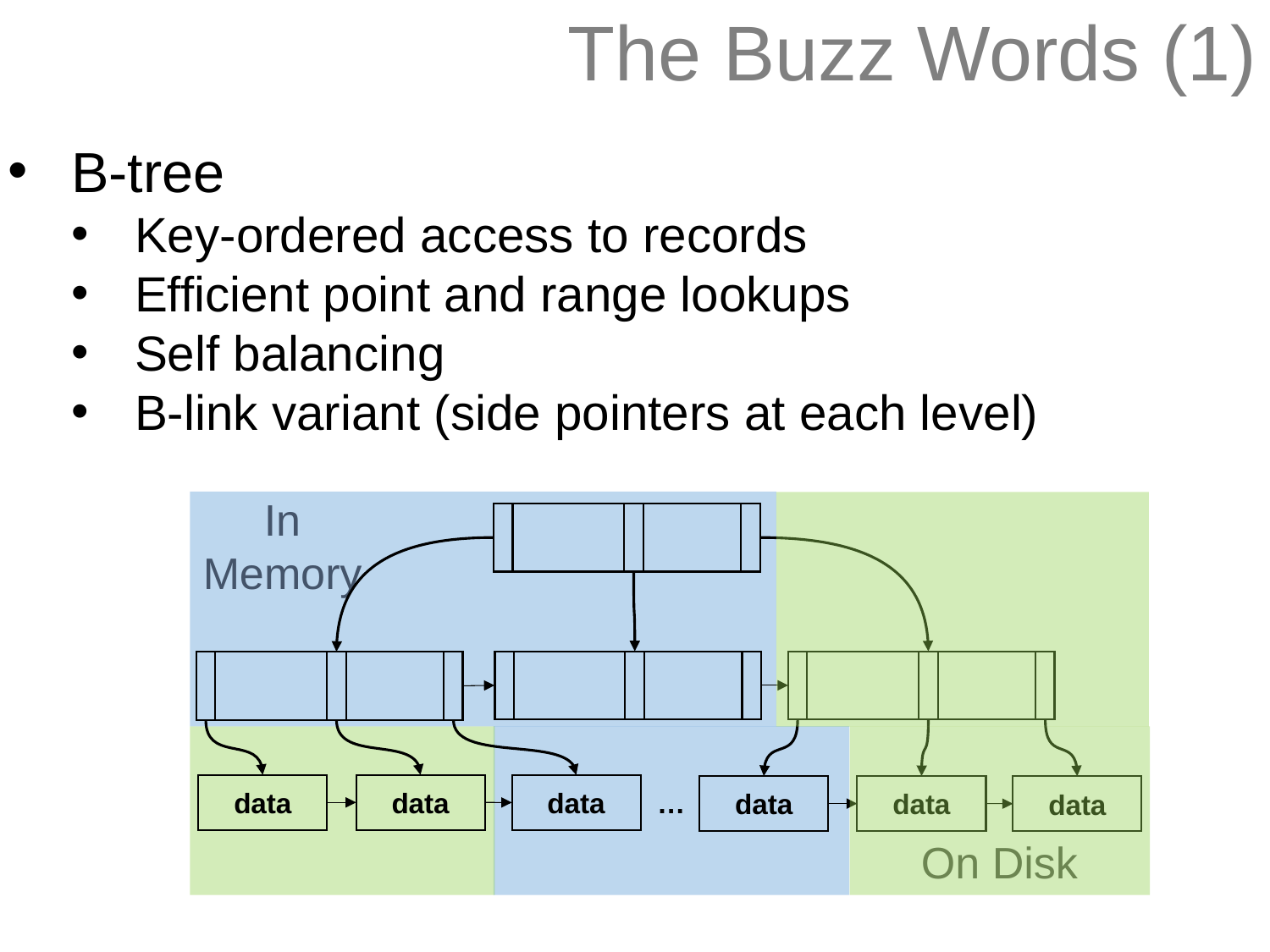

# The Buzz Words (1)
B-tree
Key-ordered access to records
Efficient point and range lookups
Self balancing
B-link variant (side pointers at each level)
In
Memory

data
data
data
data
data
data
…
On Disk